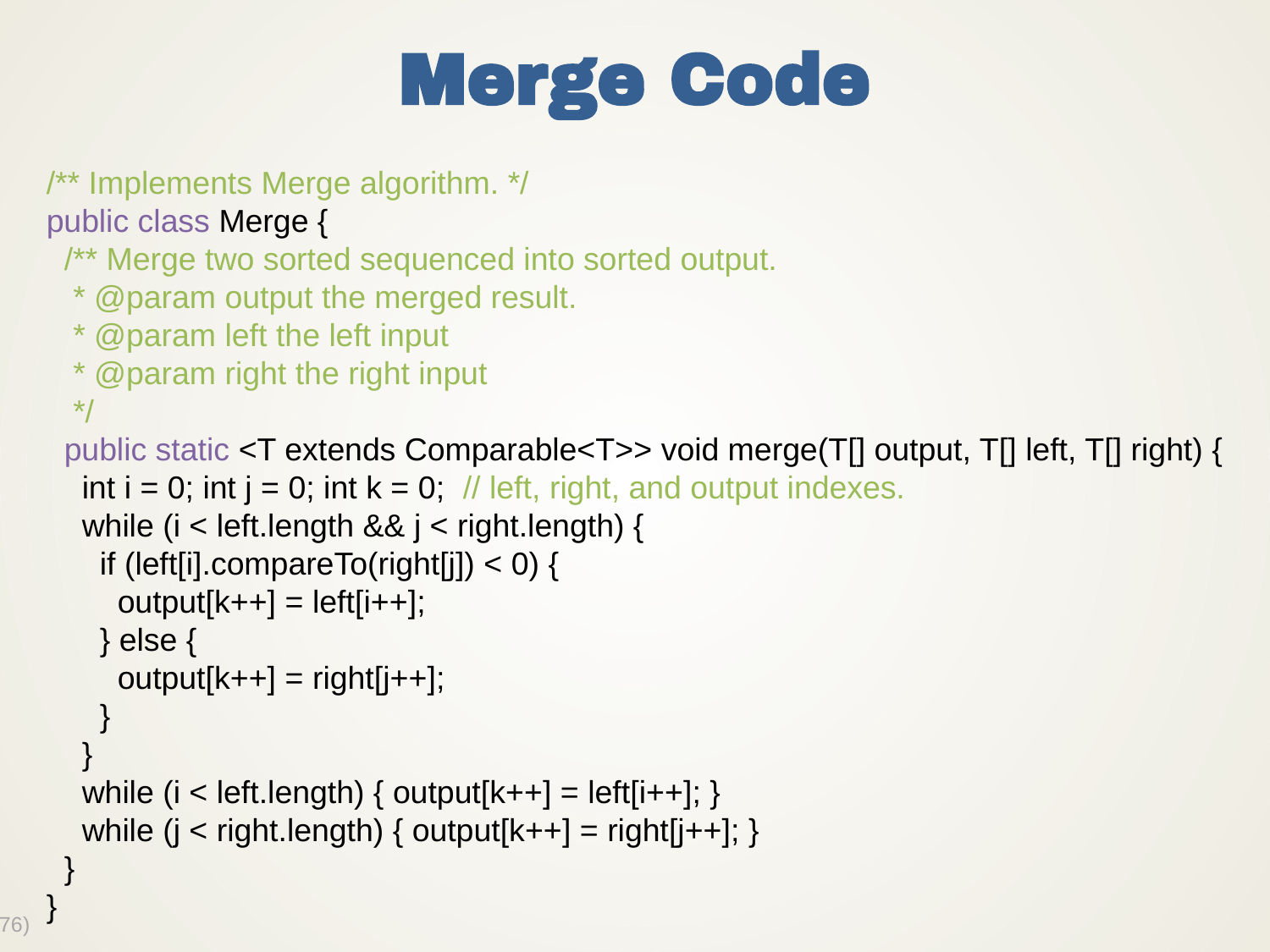

# Merge Code
/** Implements Merge algorithm. */
public class Merge {
  /** Merge two sorted sequenced into sorted output.
   * @param output the merged result.
   * @param left the left input
   * @param right the right input
   */
  public static <T extends Comparable<T>> void merge(T[] output, T[] left, T[] right) {
    int i = 0; int j = 0; int k = 0;  // left, right, and output indexes.
    while (i < left.length && j < right.length) {
      if (left[i].compareTo(right[j]) < 0) {
        output[k++] = left[i++];
      } else {
        output[k++] = right[j++];
      }
    }
    while (i < left.length) { output[k++] = left[i++]; }
    while (j < right.length) { output[k++] = right[j++]; }
  }
}